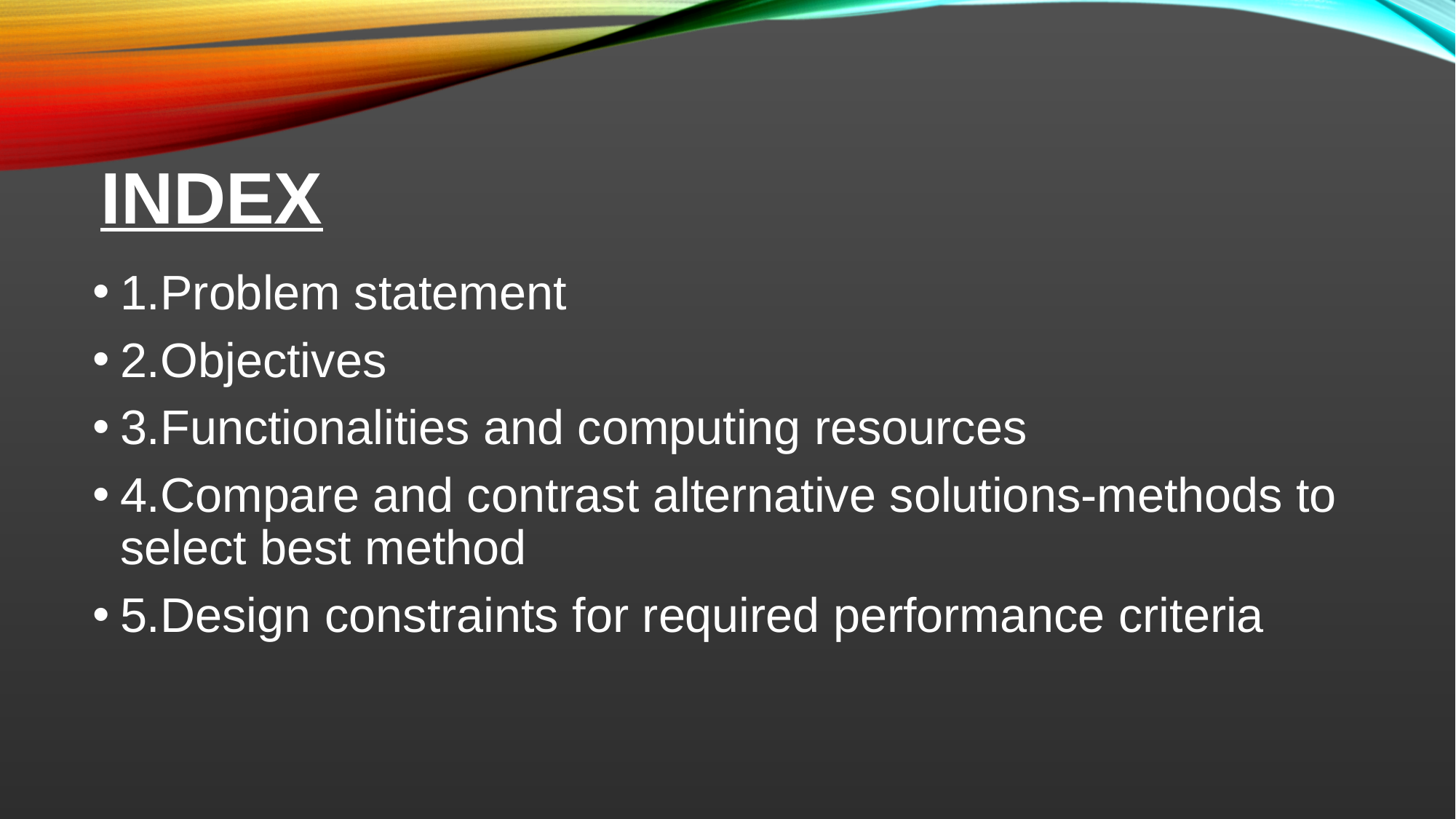

# INDEX
1.Problem statement
2.Objectives
3.Functionalities and computing resources
4.Compare and contrast alternative solutions-methods to select best method
5.Design constraints for required performance criteria